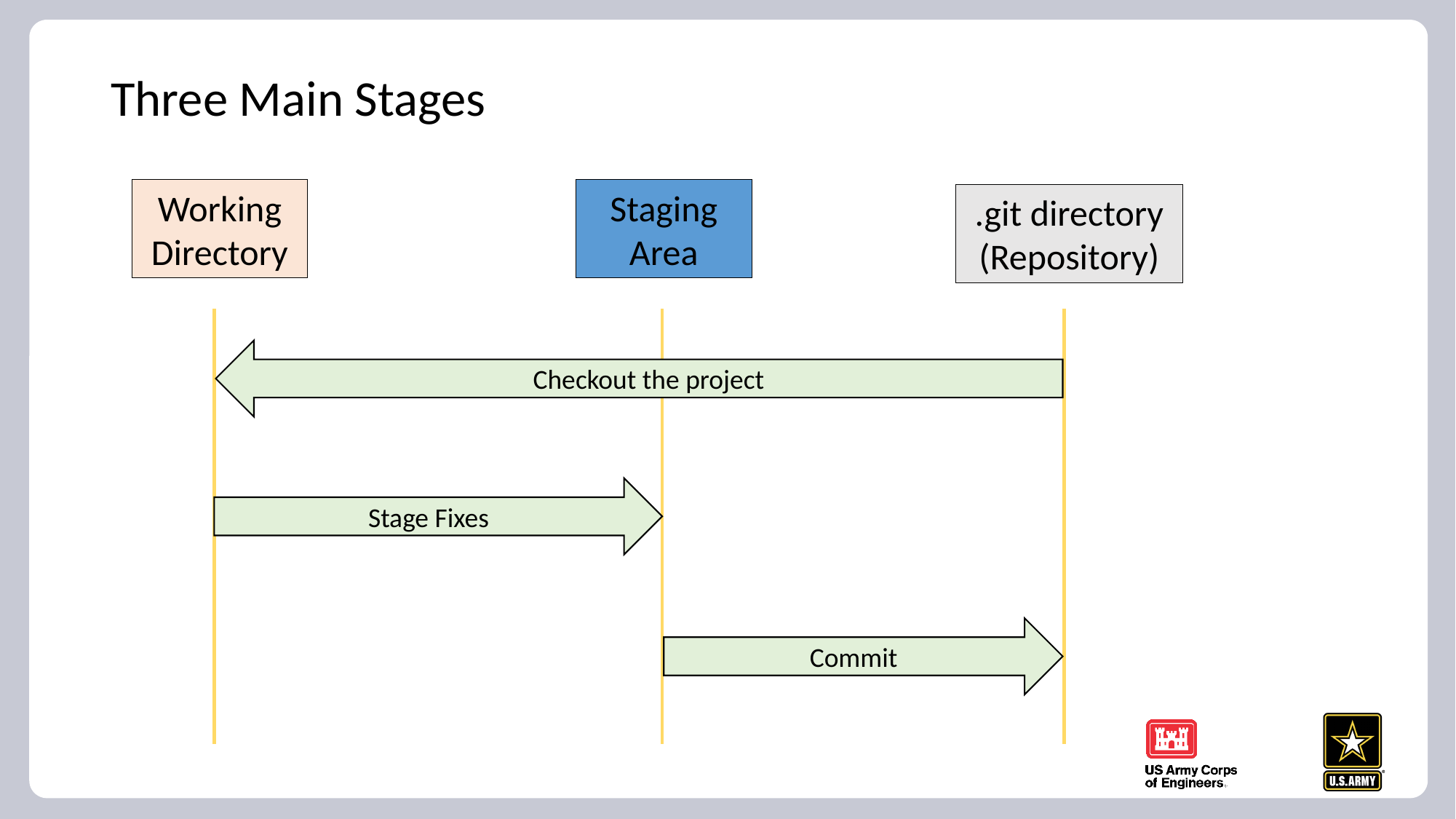

# Three Main Stages
Working Directory
Staging Area
.git directory (Repository)
Checkout the project
Stage Fixes
Commit